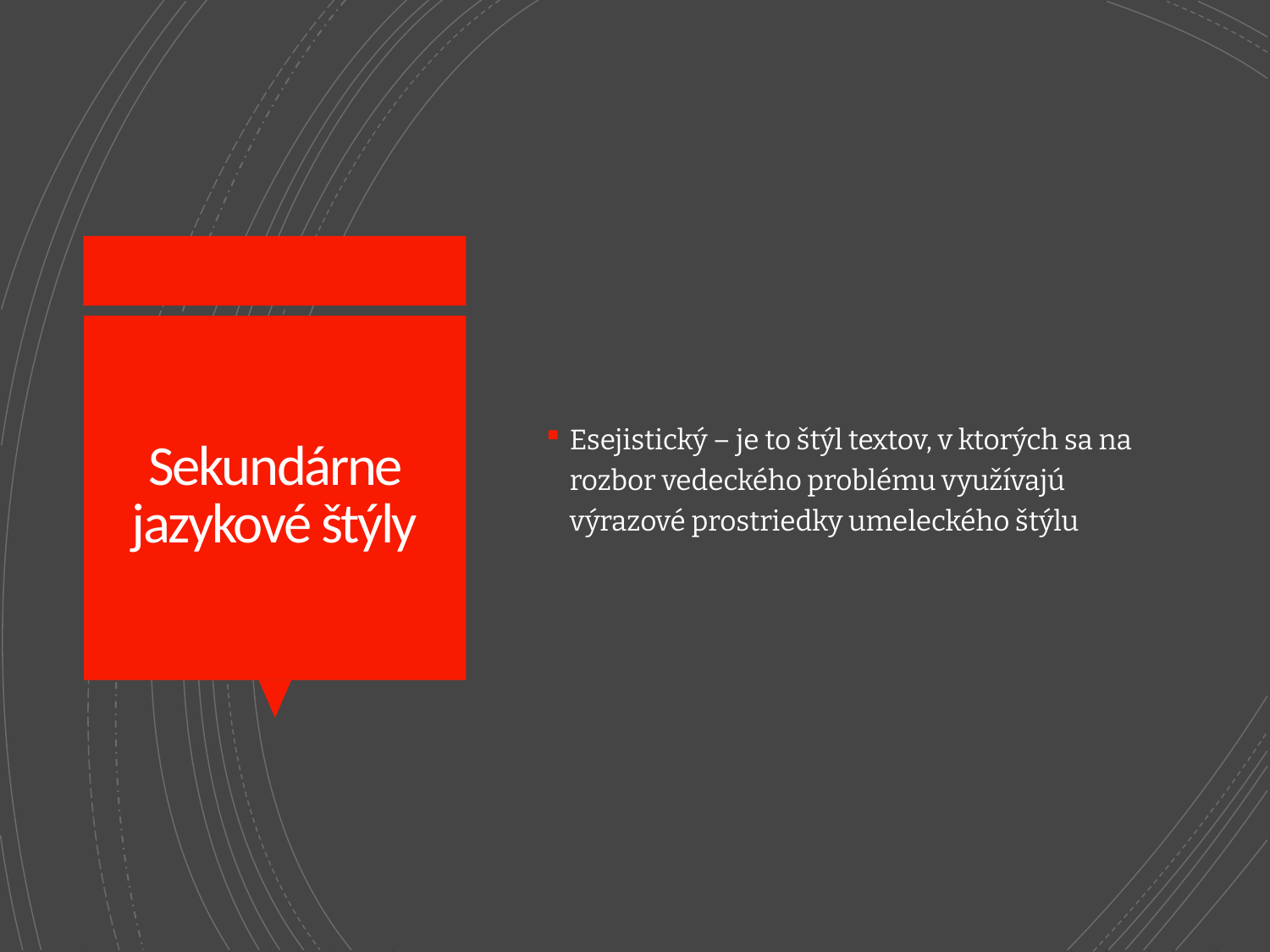

Esejistický – je to štýl textov, v ktorých sa na rozbor vedeckého problému využívajú výrazové prostriedky umeleckého štýlu

# Sekundárne jazykové štýly